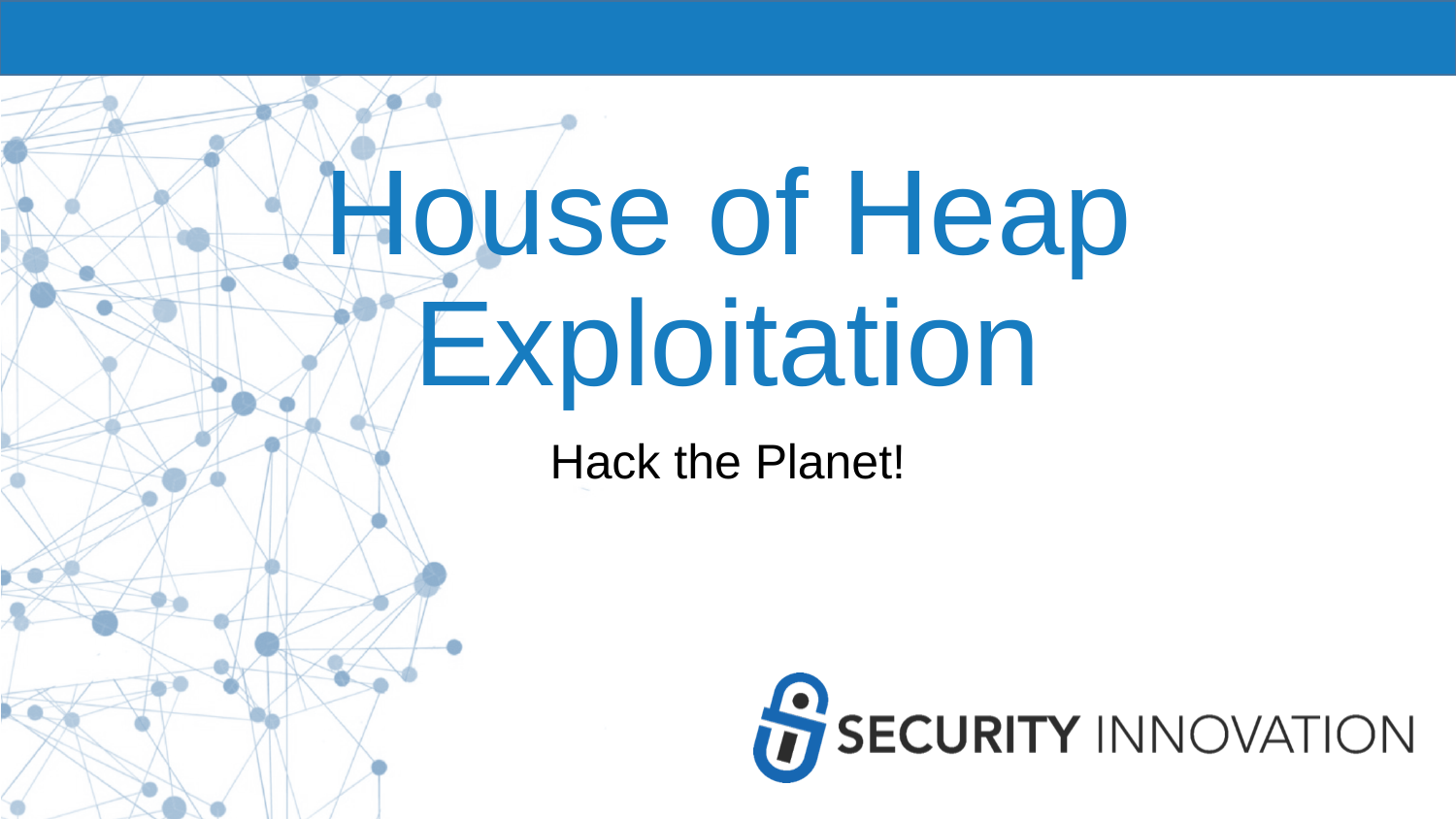

# House of Heap Exploitation
Hack the Planet!